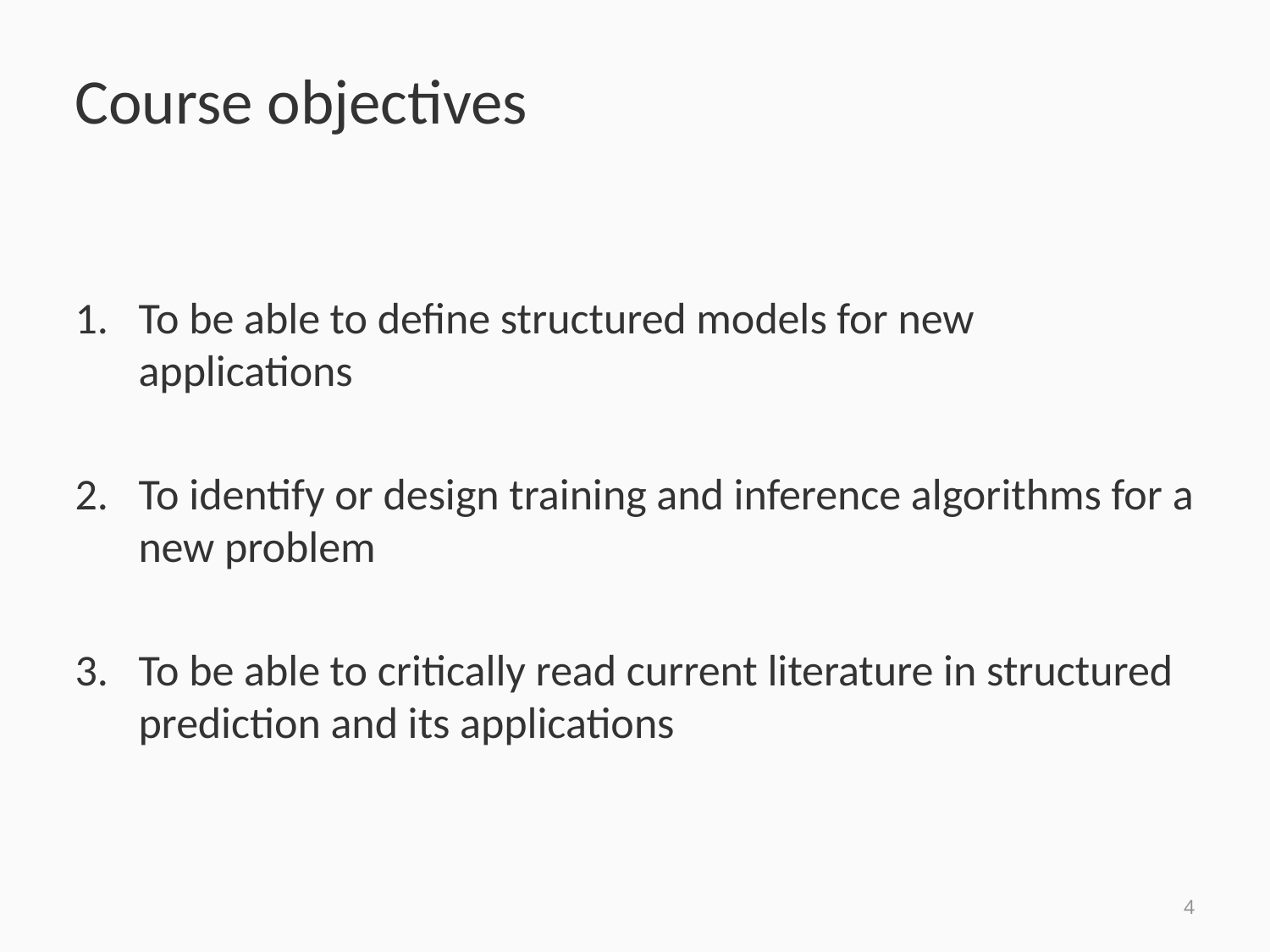

# Course objectives

To be able to define structured models for new applications

To identify or design training and inference algorithms for a new problem

To be able to critically read current literature in structured prediction and its applications
4